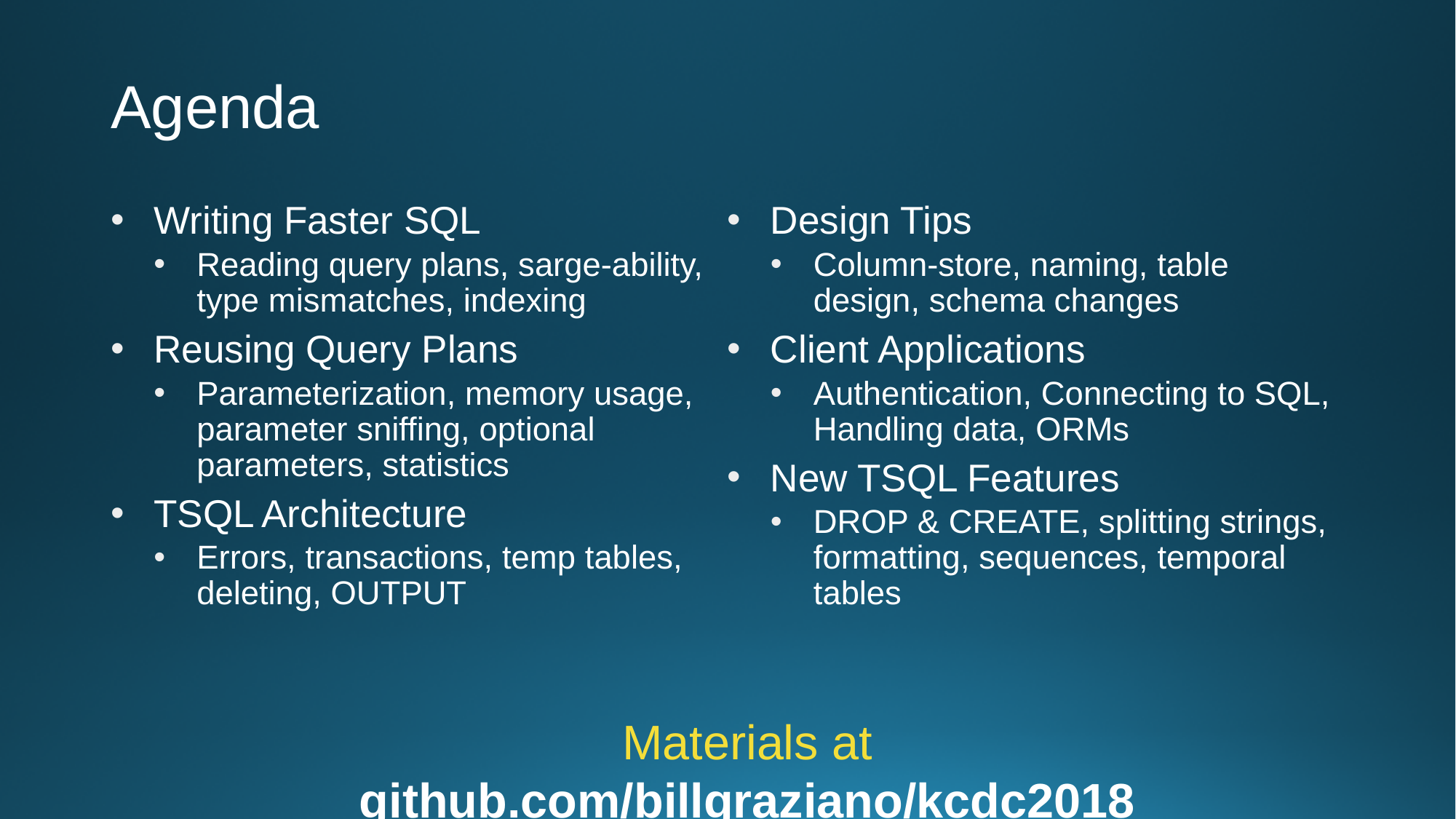

# Agenda
Writing Faster SQL
Reading query plans, sarge-ability, type mismatches, indexing
Reusing Query Plans
Parameterization, memory usage, parameter sniffing, optional parameters, statistics
TSQL Architecture
Errors, transactions, temp tables, deleting, OUTPUT

Design Tips
Column-store, naming, table design, schema changes
Client Applications
Authentication, Connecting to SQL, Handling data, ORMs
New TSQL Features
DROP & CREATE, splitting strings, formatting, sequences, temporal tables

Materials at github.com/billgraziano/kcdc2018